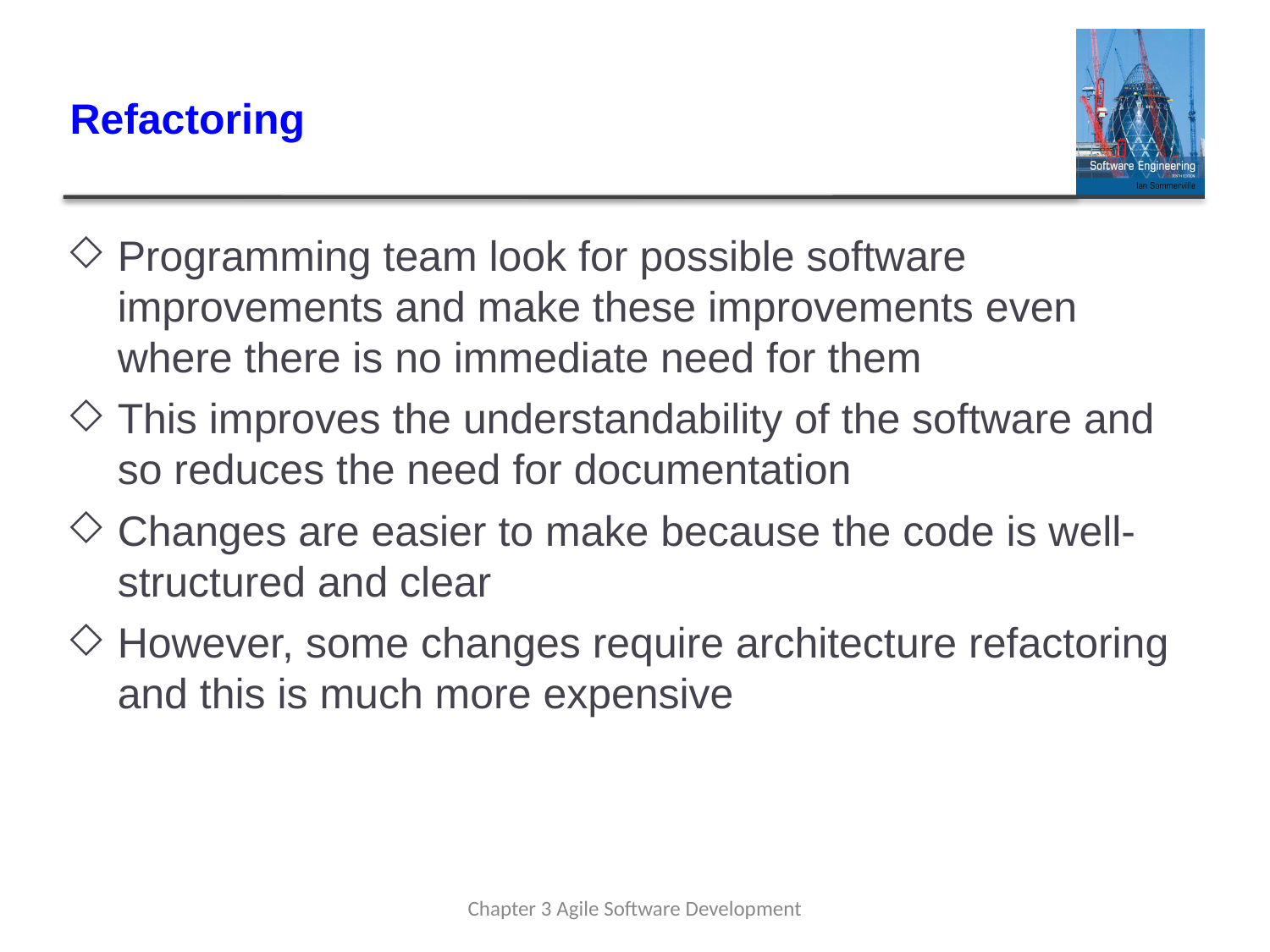

# Refactoring
Programming team look for possible software improvements and make these improvements even where there is no immediate need for them
This improves the understandability of the software and so reduces the need for documentation
Changes are easier to make because the code is well-structured and clear
However, some changes require architecture refactoring and this is much more expensive
27
Chapter 3 Agile Software Development